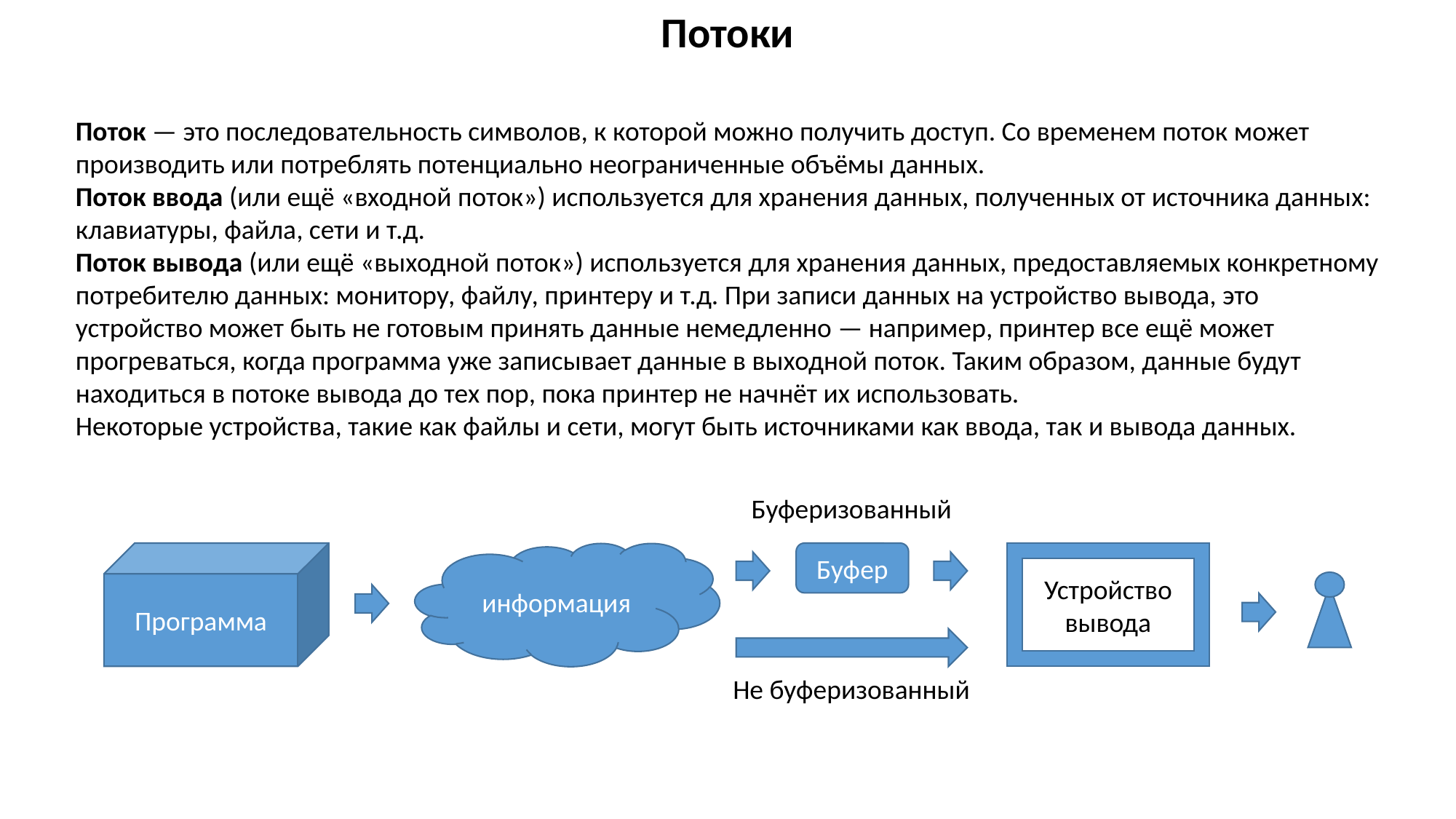

Потоки
Поток — это последовательность символов, к которой можно получить доступ. Со временем поток может производить или потреблять потенциально неограниченные объёмы данных.
Поток ввода (или ещё «входной поток») используется для хранения данных, полученных от источника данных: клавиатуры, файла, сети и т.д.
Поток вывода (или ещё «выходной поток») используется для хранения данных, предоставляемых конкретному потребителю данных: монитору, файлу, принтеру и т.д. При записи данных на устройство вывода, это устройство может быть не готовым принять данные немедленно — например, принтер все ещё может прогреваться, когда программа уже записывает данные в выходной поток. Таким образом, данные будут находиться в потоке вывода до тех пор, пока принтер не начнёт их использовать.
Некоторые устройства, такие как файлы и сети, могут быть источниками как ввода, так и вывода данных.
Буферизованный
Программа
информация
Буфер
Устройство вывода

Не буферизованный